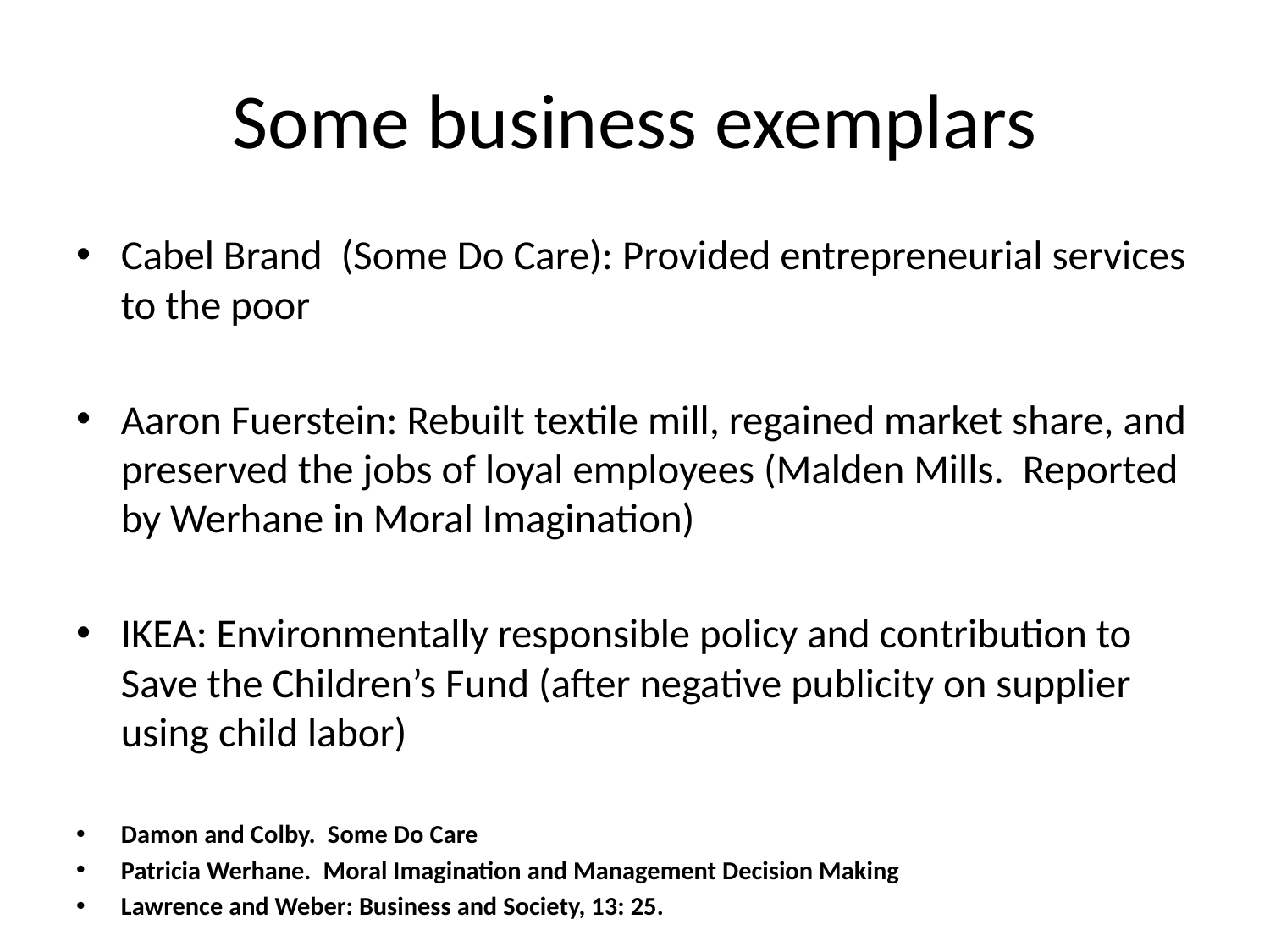

# Some business exemplars
Cabel Brand  (Some Do Care): Provided entrepreneurial services to the poor

Aaron Fuerstein: Rebuilt textile mill, regained market share, and preserved the jobs of loyal employees (Malden Mills.  Reported by Werhane in Moral Imagination)

IKEA: Environmentally responsible policy and contribution to Save the Children’s Fund (after negative publicity on supplier using child labor)

Damon and Colby.  Some Do Care
Patricia Werhane.  Moral Imagination and Management Decision Making
Lawrence and Weber: Business and Society, 13: 25.